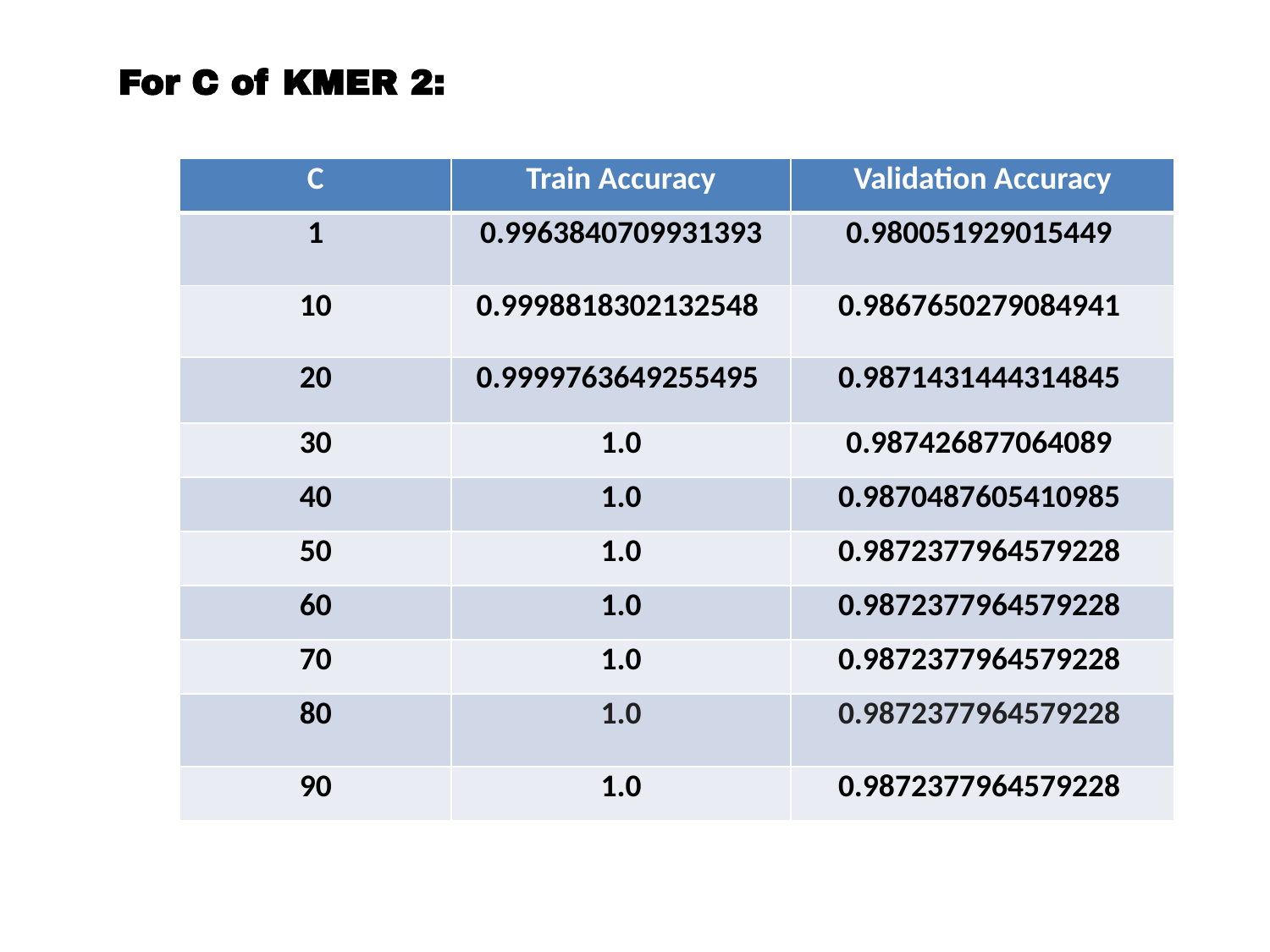

For C of KMER 2:
| C | Train Accuracy | Validation Accuracy |
| --- | --- | --- |
| 1 | 0.9963840709931393 | 0.980051929015449 |
| 10 | 0.9998818302132548 | 0.9867650279084941 |
| 20 | 0.9999763649255495 | 0.9871431444314845 |
| 30 | 1.0 | 0.987426877064089 |
| 40 | 1.0 | 0.9870487605410985 |
| 50 | 1.0 | 0.9872377964579228 |
| 60 | 1.0 | 0.9872377964579228 |
| 70 | 1.0 | 0.9872377964579228 |
| 80 | 1.0 | 0.9872377964579228 |
| 90 | 1.0 | 0.9872377964579228 |